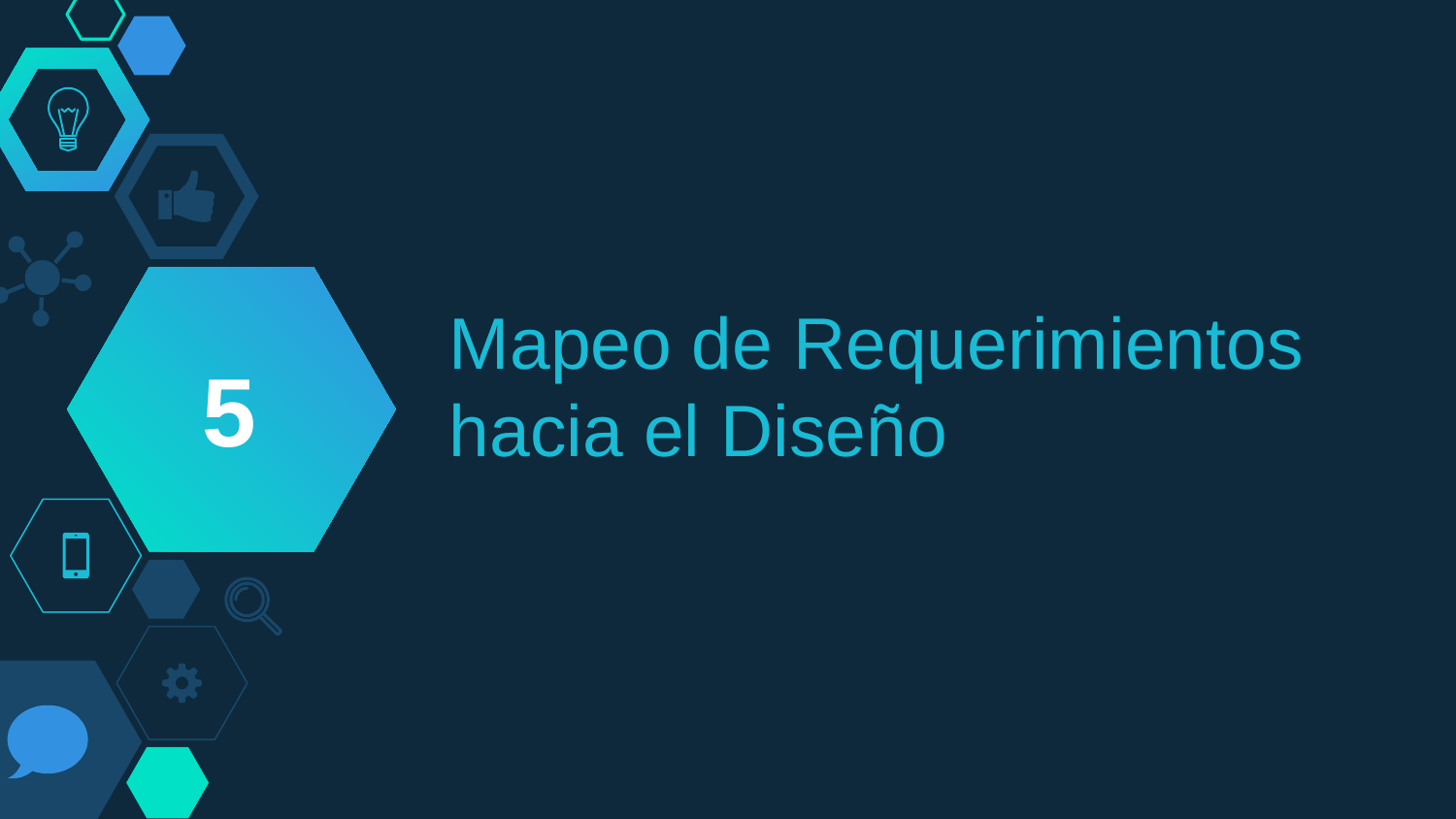

5
# Mapeo de Requerimientos hacia el Diseño